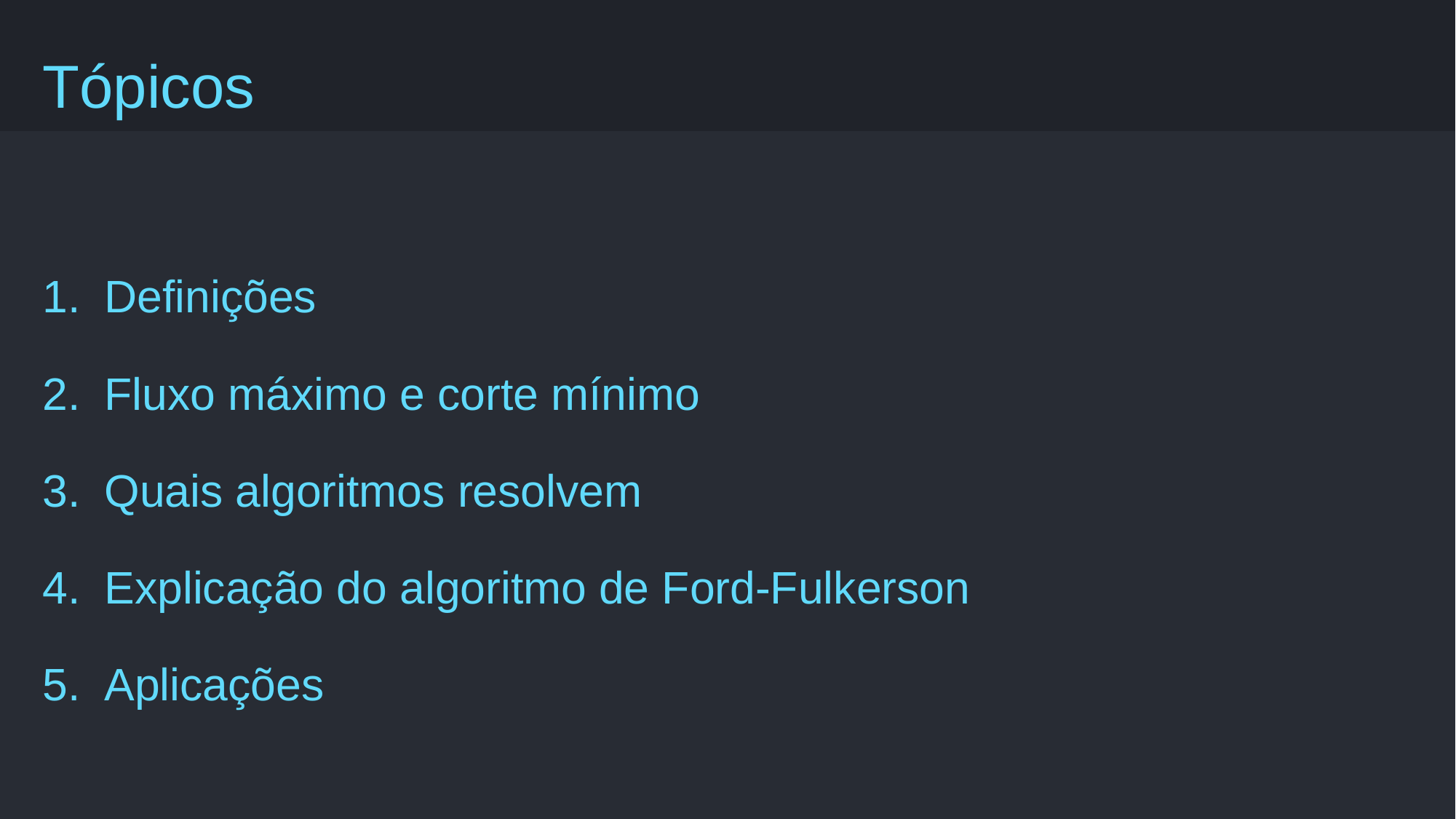

Tópicos
Definições
Fluxo máximo e corte mínimo
Quais algoritmos resolvem
Explicação do algoritmo de Ford-Fulkerson
Aplicações